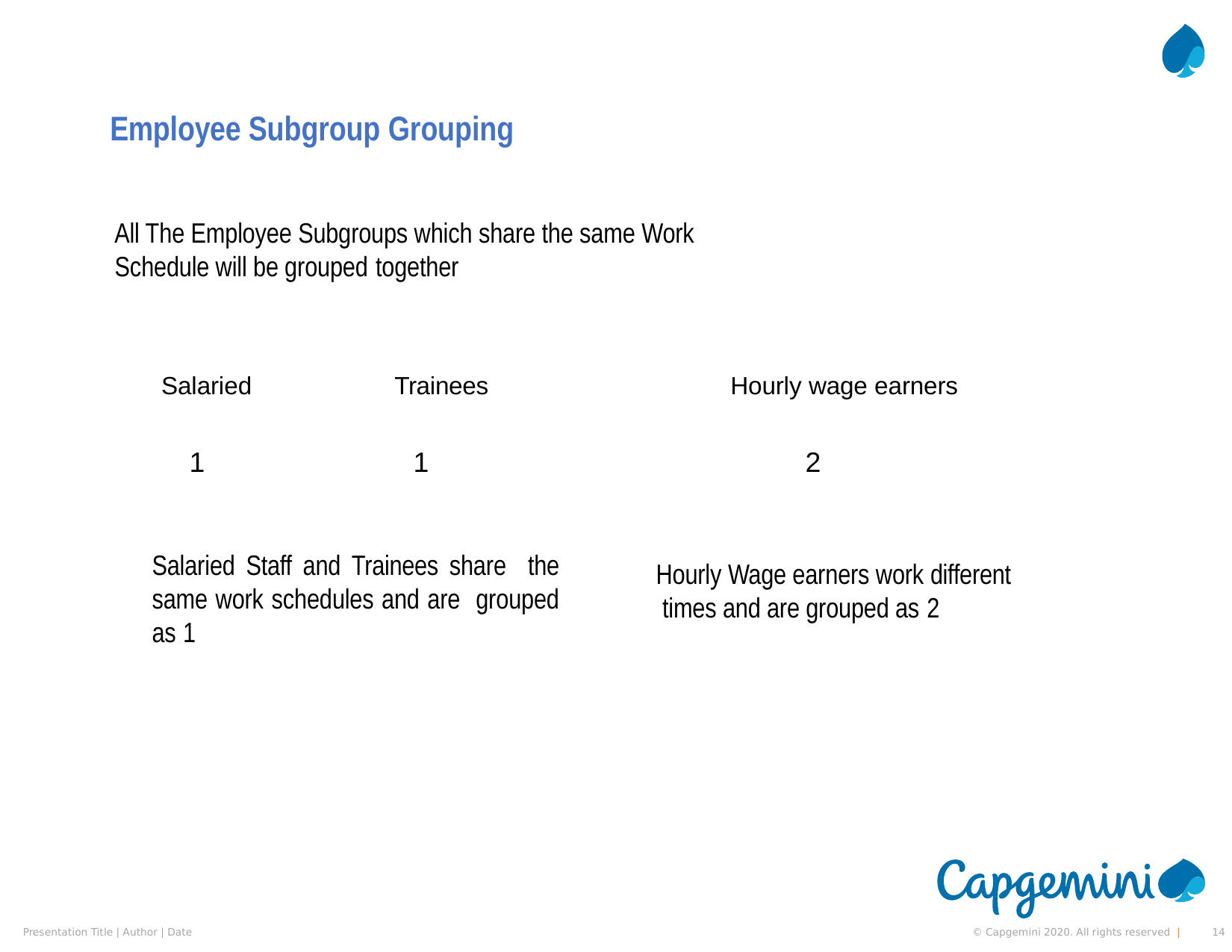

# Employee Subgroup Grouping
All The Employee Subgroups which share the same Work  Schedule will be grouped together
Salaried
Trainees
Hourly wage earners
1
1
2

Salaried Staff and Trainees share  the same work schedules and are  grouped as 1
Hourly Wage earners work different  times and are grouped as 2